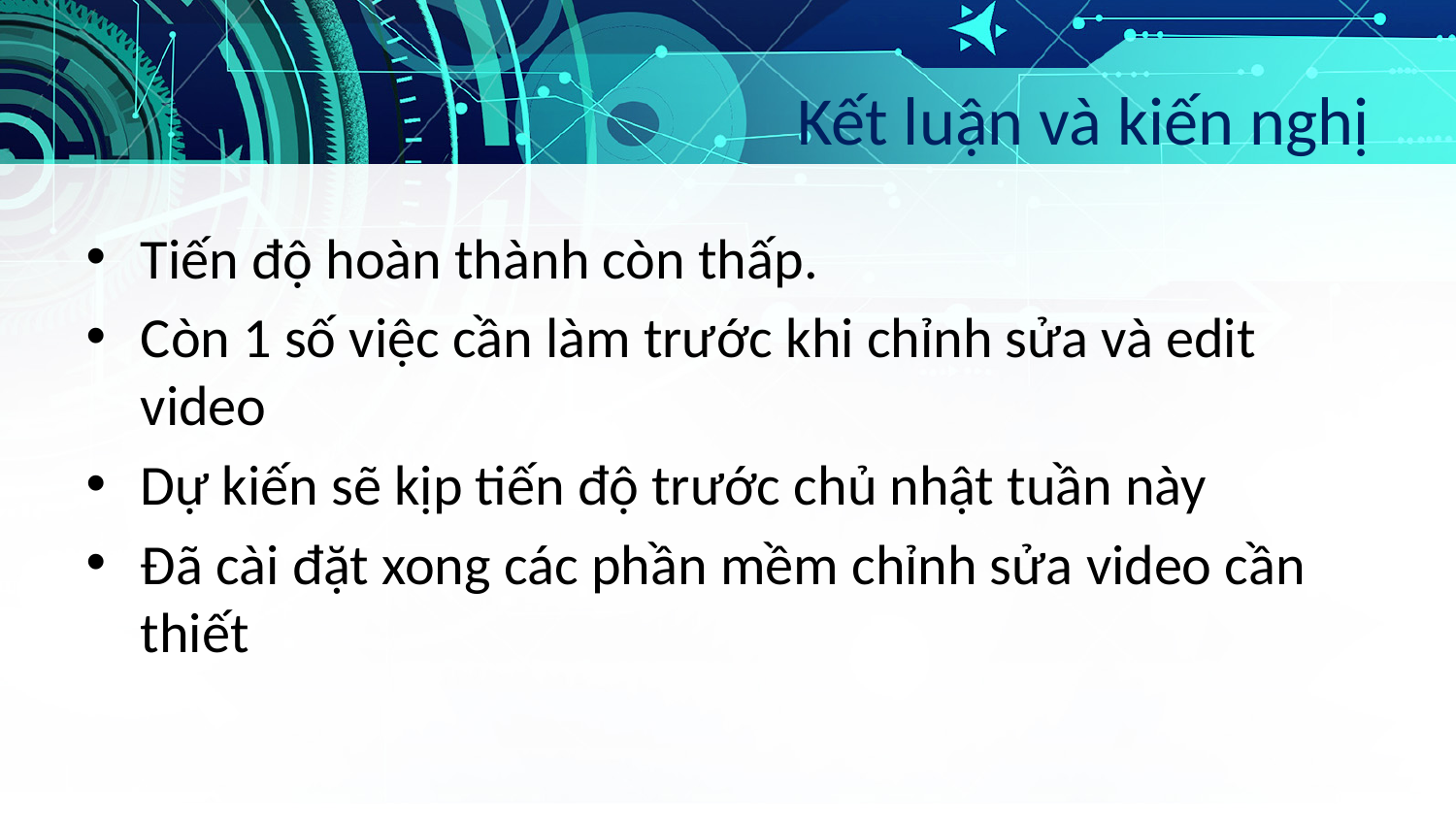

# Kết luận và kiến nghị
Tiến độ hoàn thành còn thấp.
Còn 1 số việc cần làm trước khi chỉnh sửa và edit video
Dự kiến sẽ kịp tiến độ trước chủ nhật tuần này
Đã cài đặt xong các phần mềm chỉnh sửa video cần thiết